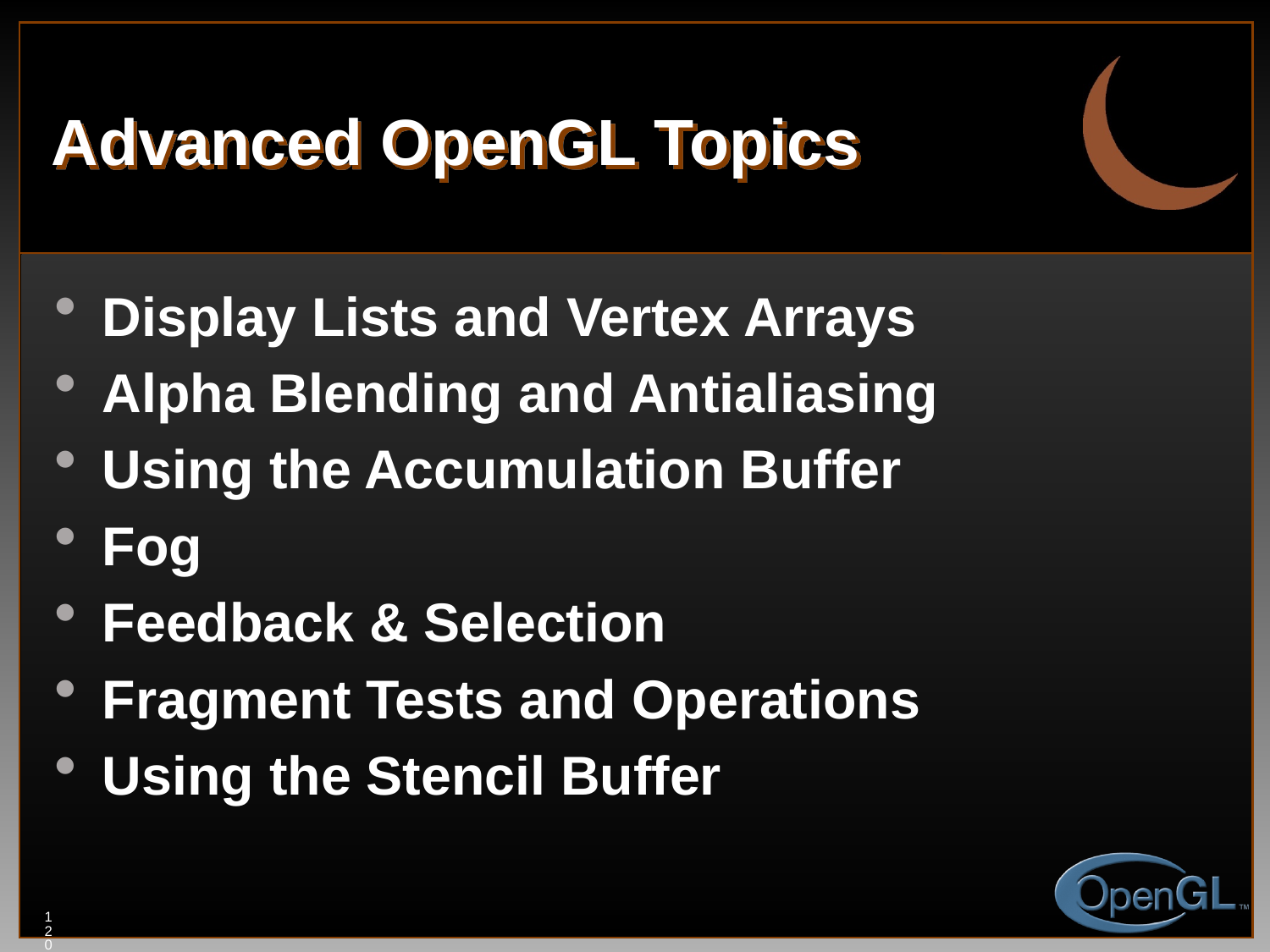

# Advanced OpenGL Topics
Display Lists and Vertex Arrays
Alpha Blending and Antialiasing
Using the Accumulation Buffer
Fog
Feedback & Selection
Fragment Tests and Operations
Using the Stencil Buffer
120